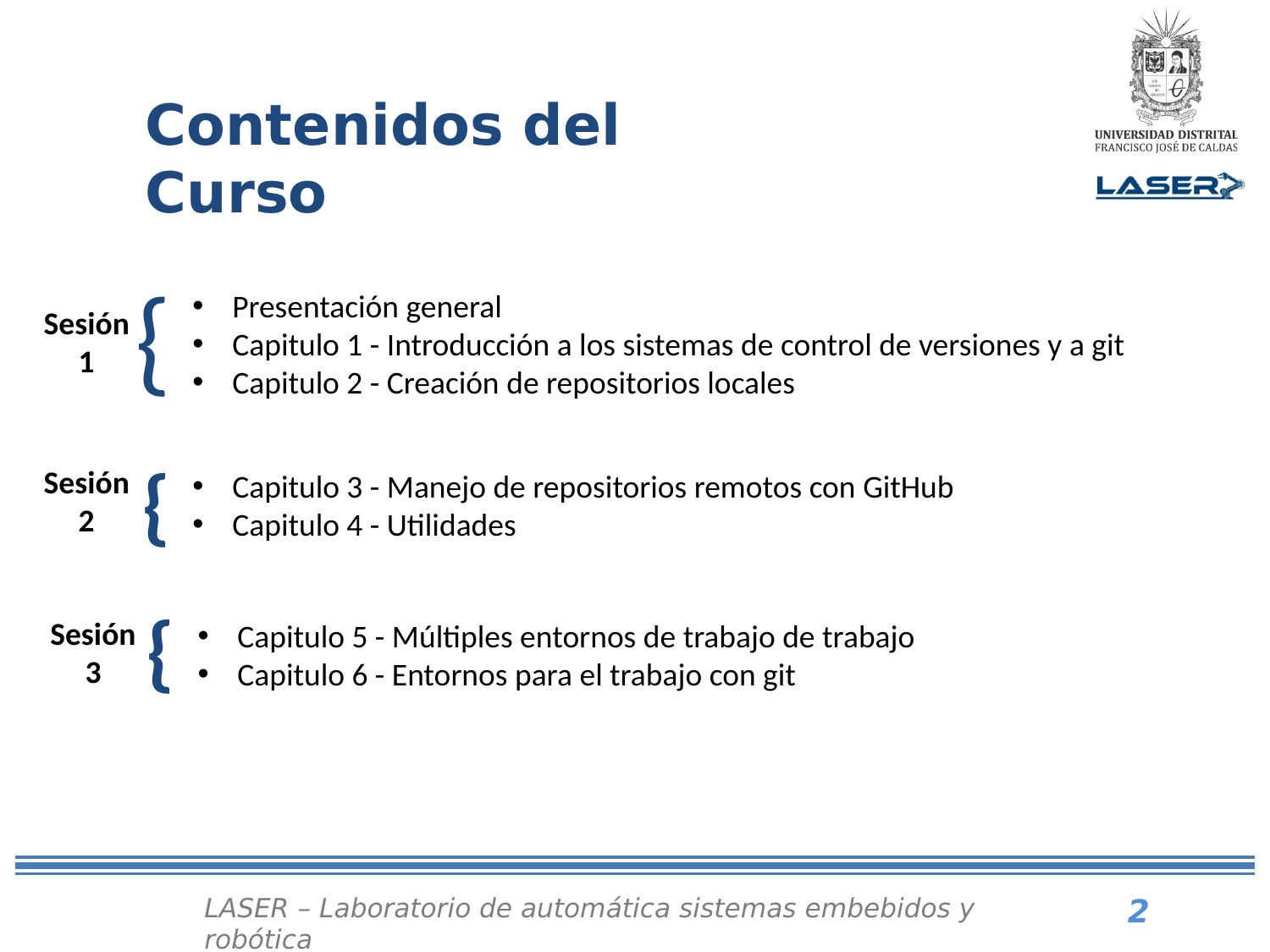

# Contenidos del Curso

{
Presentación general
Capitulo 1 - Introducción a los sistemas de control de versiones y a git
Capitulo 2 - Creación de repositorios locales
Sesión 1
{
Sesión 2
Capitulo 3 - Manejo de repositorios remotos con GitHub
Capitulo 4 - Utilidades
{
Sesión 3
Capitulo 5 - Múltiples entornos de trabajo de trabajo
Capitulo 6 - Entornos para el trabajo con git

LASER – Laboratorio de automática sistemas embebidos y robótica
2